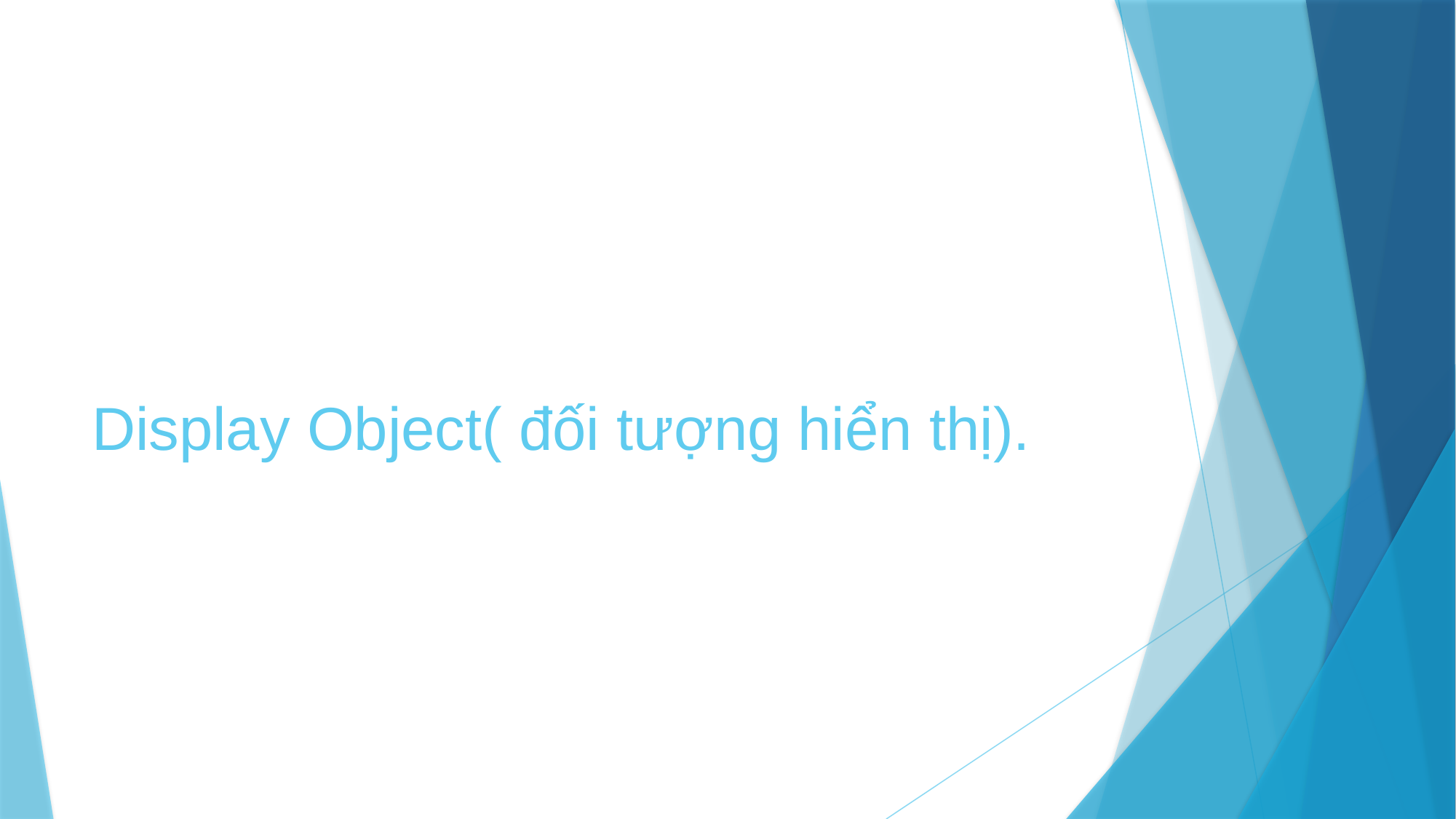

# Display Object( đối tượng hiển thị).